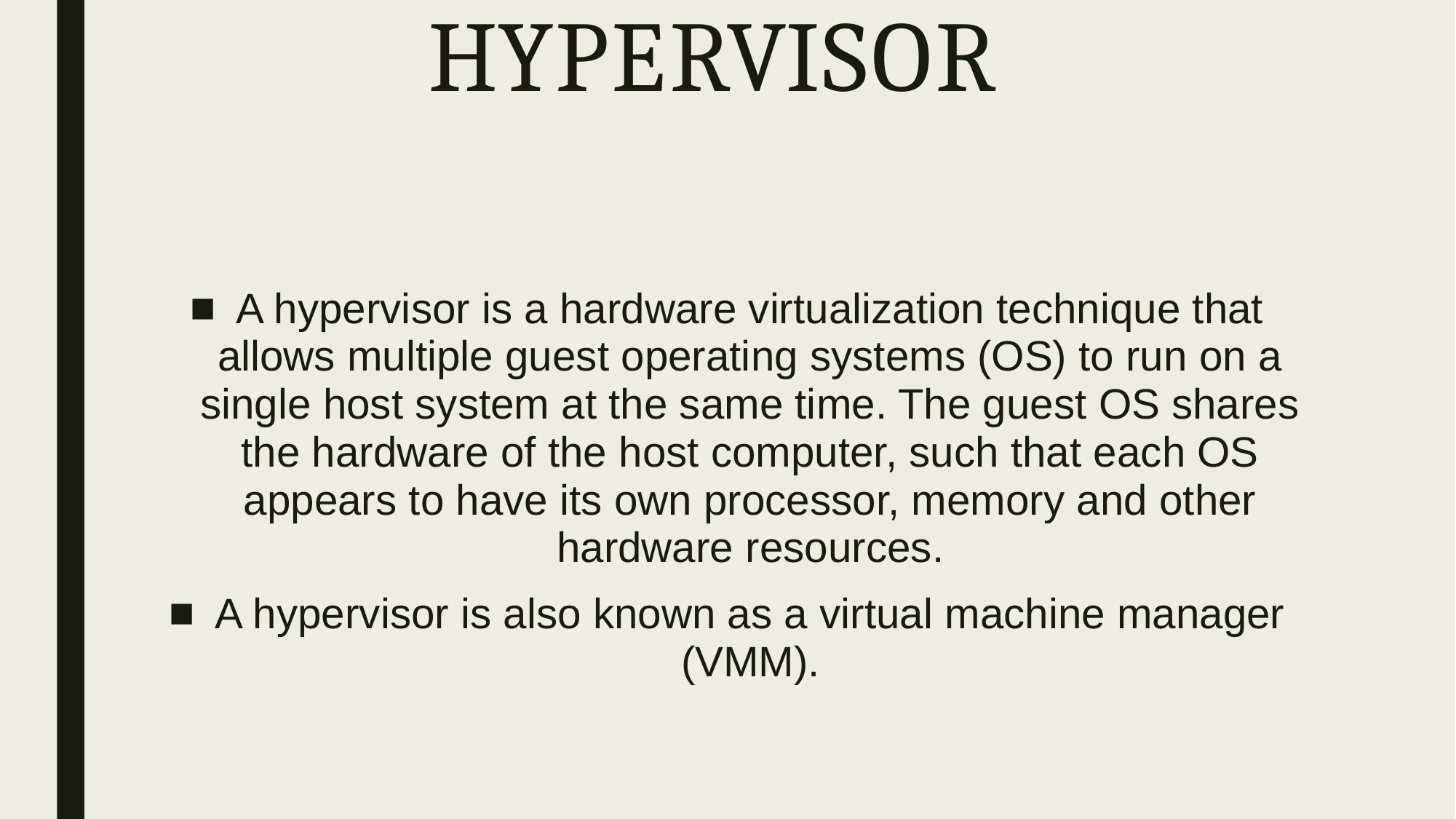

# HYPERVISOR
A hypervisor is a hardware virtualization technique that allows multiple guest operating systems (OS) to run on a single host system at the same time. The guest OS shares the hardware of the host computer, such that each OS appears to have its own processor, memory and other hardware resources.
A hypervisor is also known as a virtual machine manager (VMM).